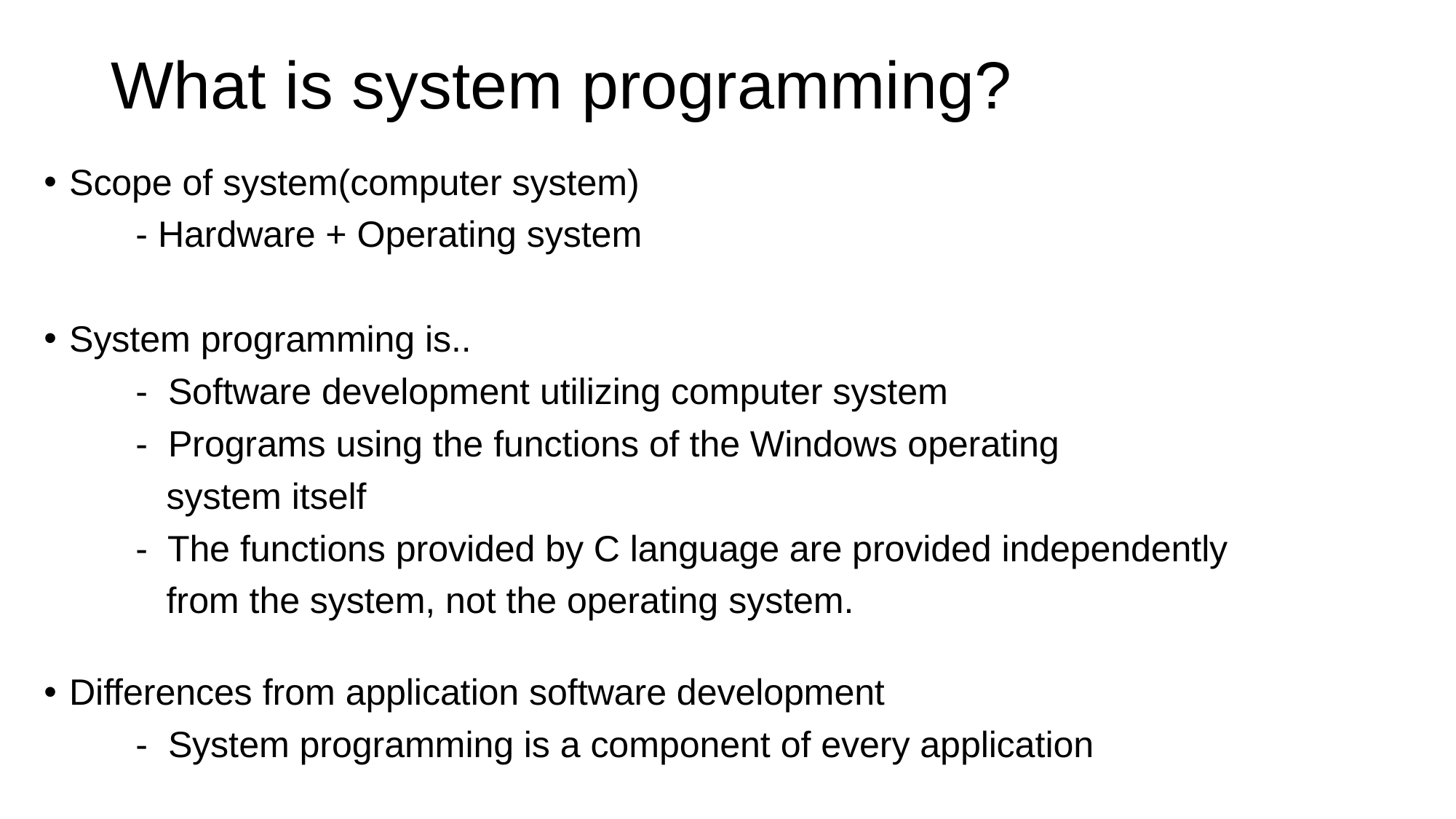

# What is system programming?
Scope of system(computer system)
         - Hardware + Operating system

System programming is..
         -  Software development utilizing computer system
         -  Programs using the functions of the Windows operating
            system itself
         -  The functions provided by C language are provided independently
            from the system, not the operating system.
Differences from application software development
         -  System programming is a component of every application